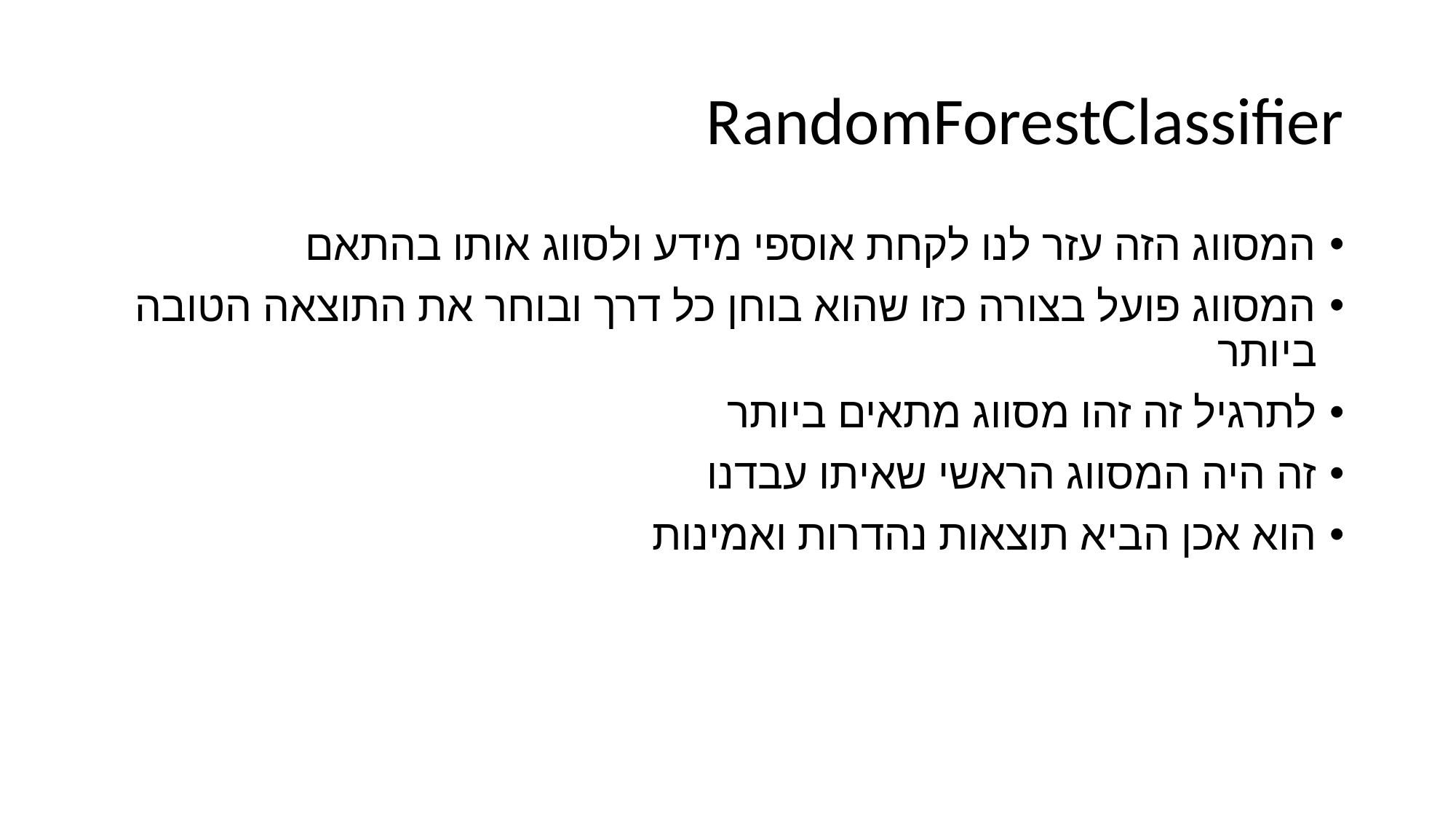

# RandomForestClassifier
המסווג הזה עזר לנו לקחת אוספי מידע ולסווג אותו בהתאם
המסווג פועל בצורה כזו שהוא בוחן כל דרך ובוחר את התוצאה הטובה ביותר
לתרגיל זה זהו מסווג מתאים ביותר
זה היה המסווג הראשי שאיתו עבדנו
הוא אכן הביא תוצאות נהדרות ואמינות